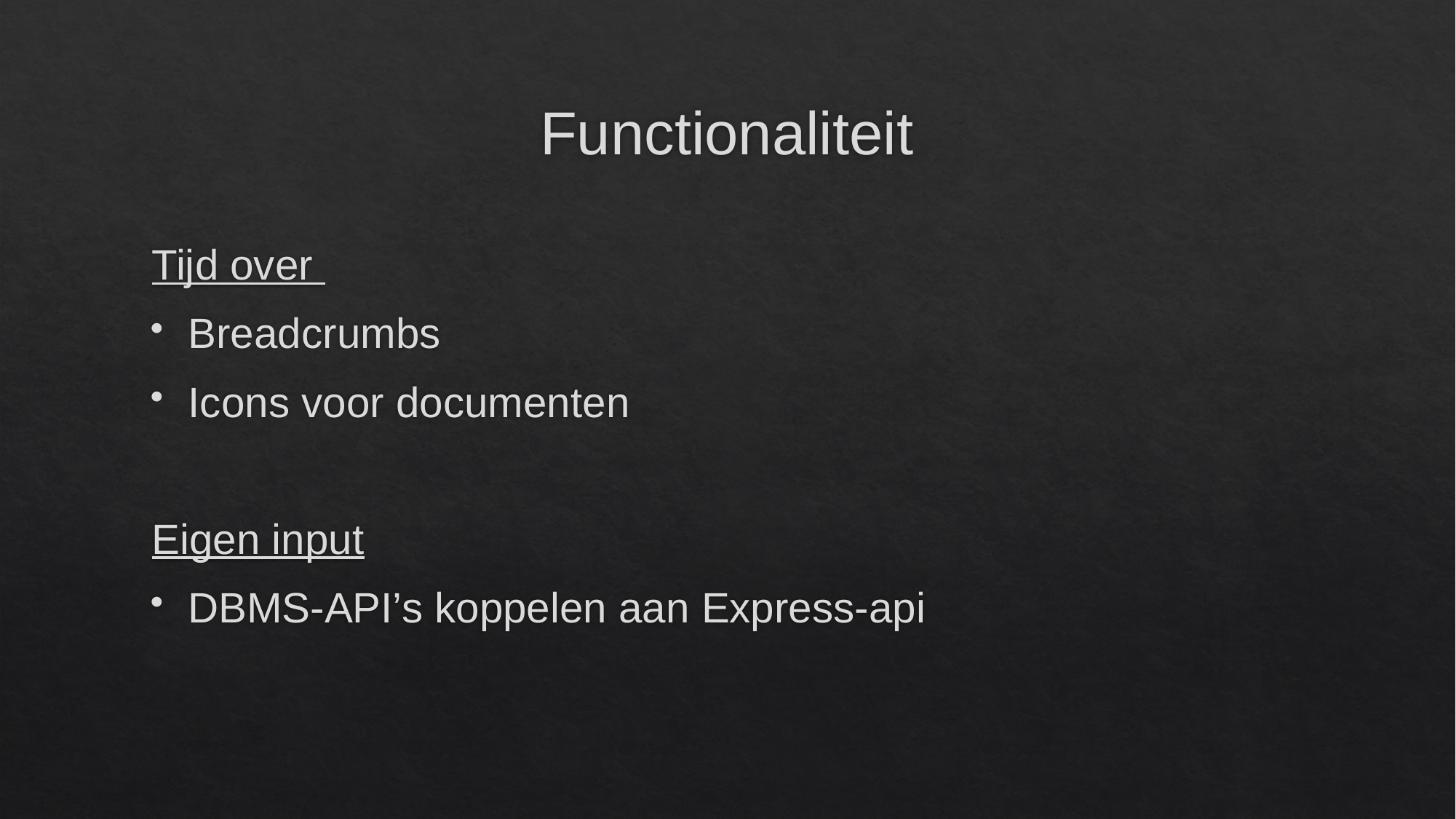

# Functionaliteit
Tijd over
Breadcrumbs
Icons voor documenten

Eigen input
DBMS-API’s koppelen aan Express-api